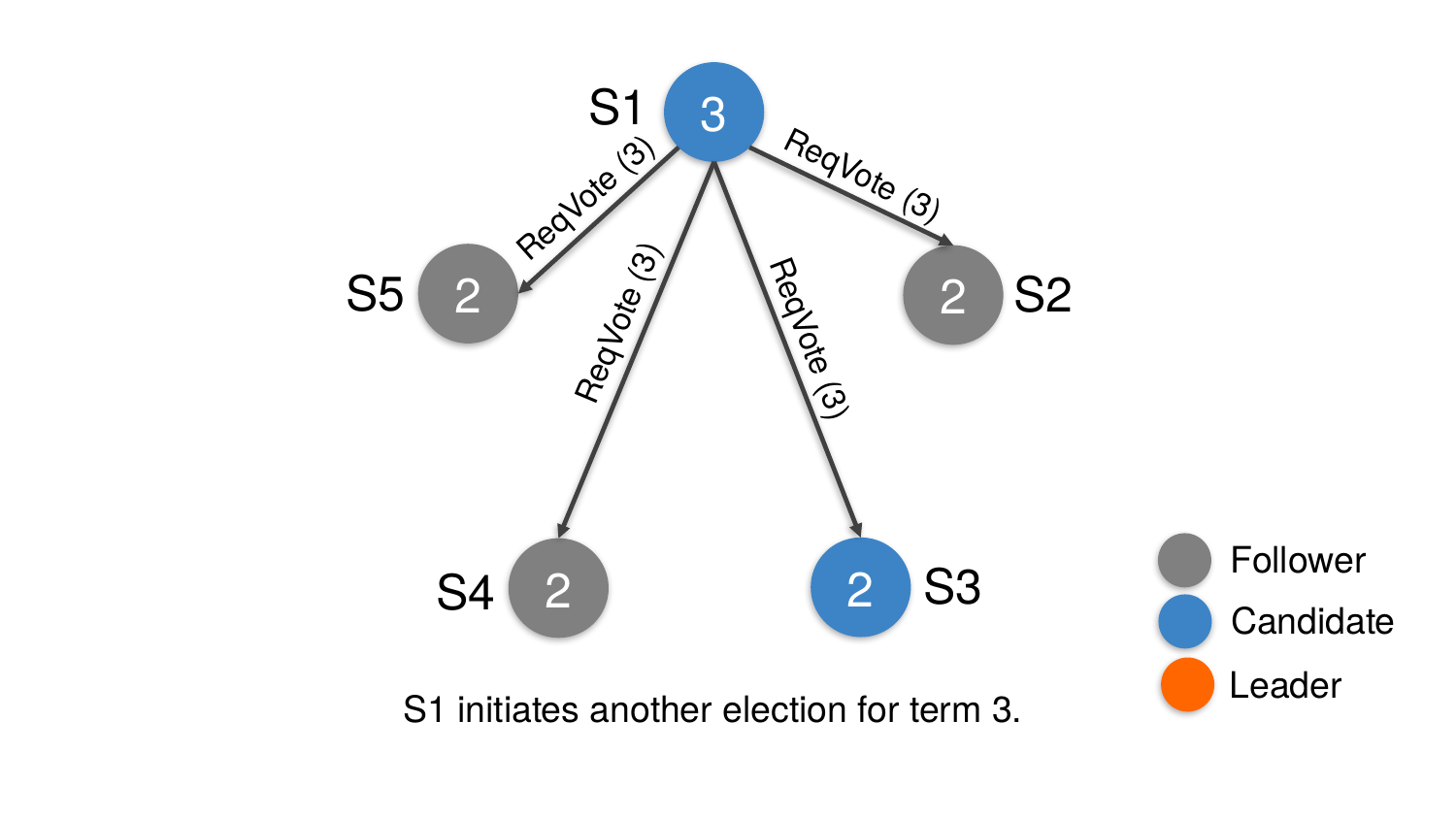

3
S1
ReqVote (3)
ReqVote (3)
2
2
S5
S2
ReqVote (3)
ReqVote (3)
Follower

2
2
S3
S4
Candidate

Leader

S1 initiates another election for term 3.